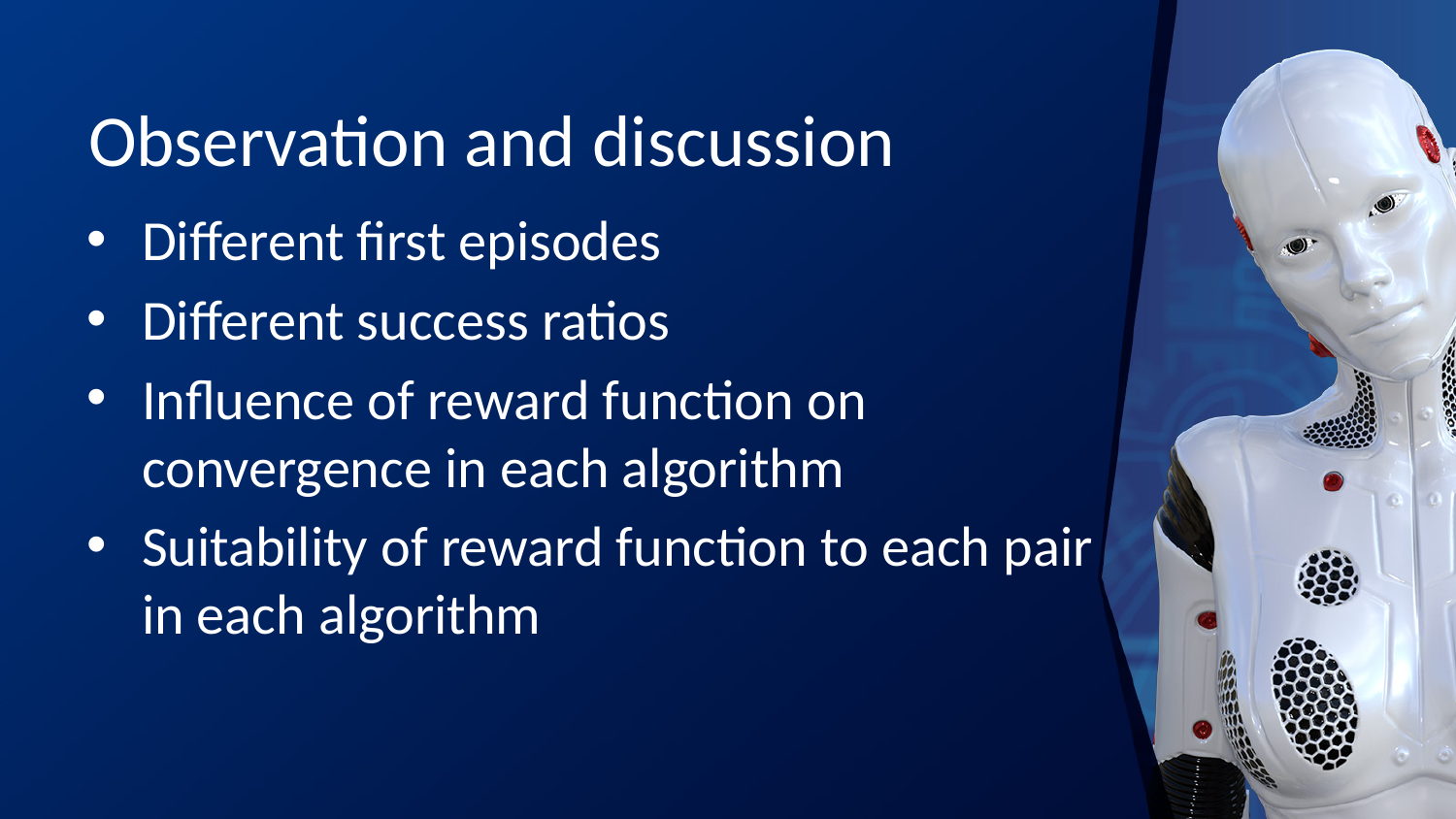

# Observation and discussion
Different first episodes
Different success ratios
Influence of reward function on convergence in each algorithm
Suitability of reward function to each pair in each algorithm